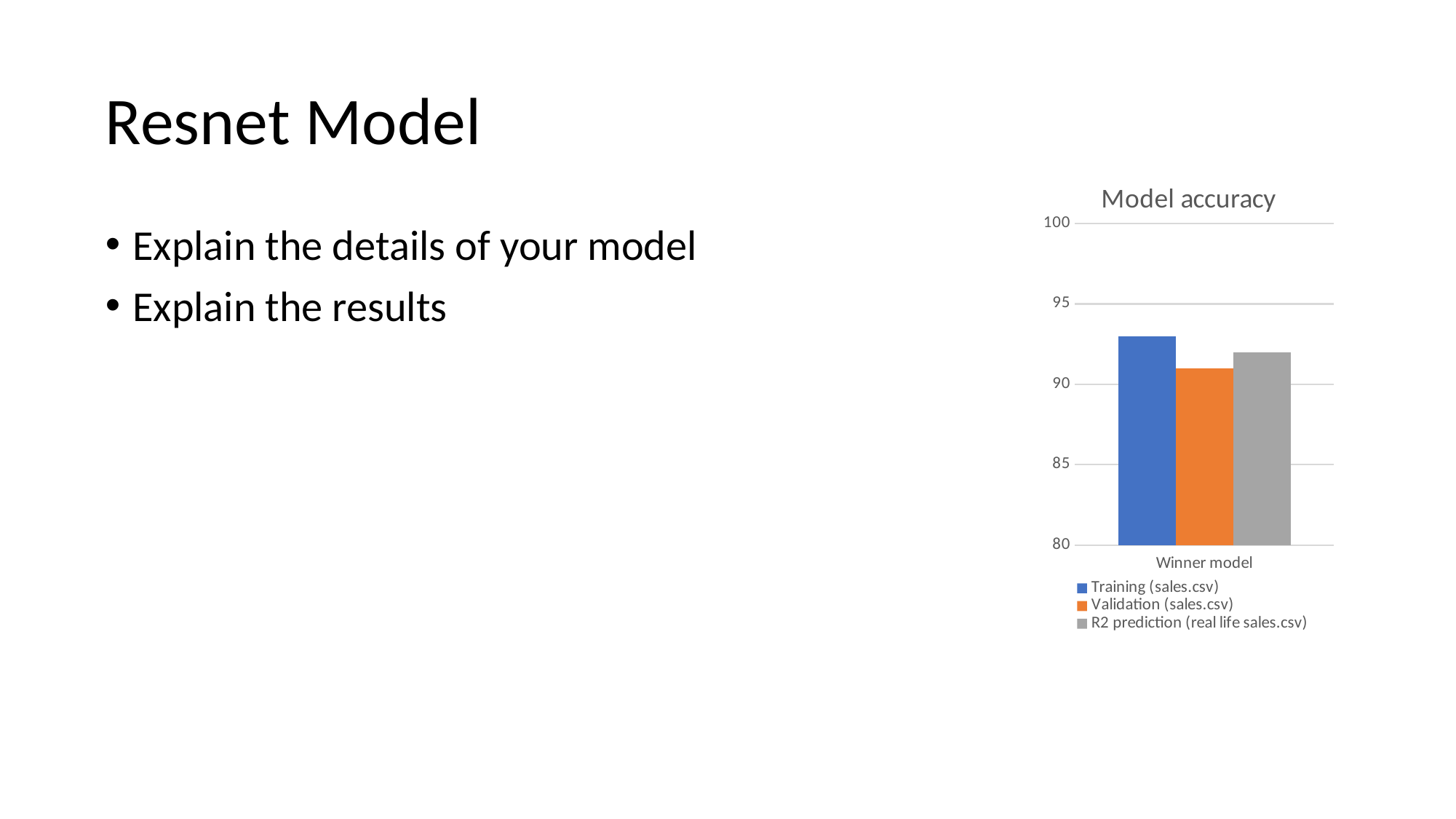

# Resnet Model

### Chart: Model accuracy

| Category | Training (sales.csv) | Validation (sales.csv) | R2 prediction (real life sales.csv) |
|---|---|---|---|
| Winner model | 93.0 | 91.0 | 92.0 |
Explain the details of your model
Explain the results